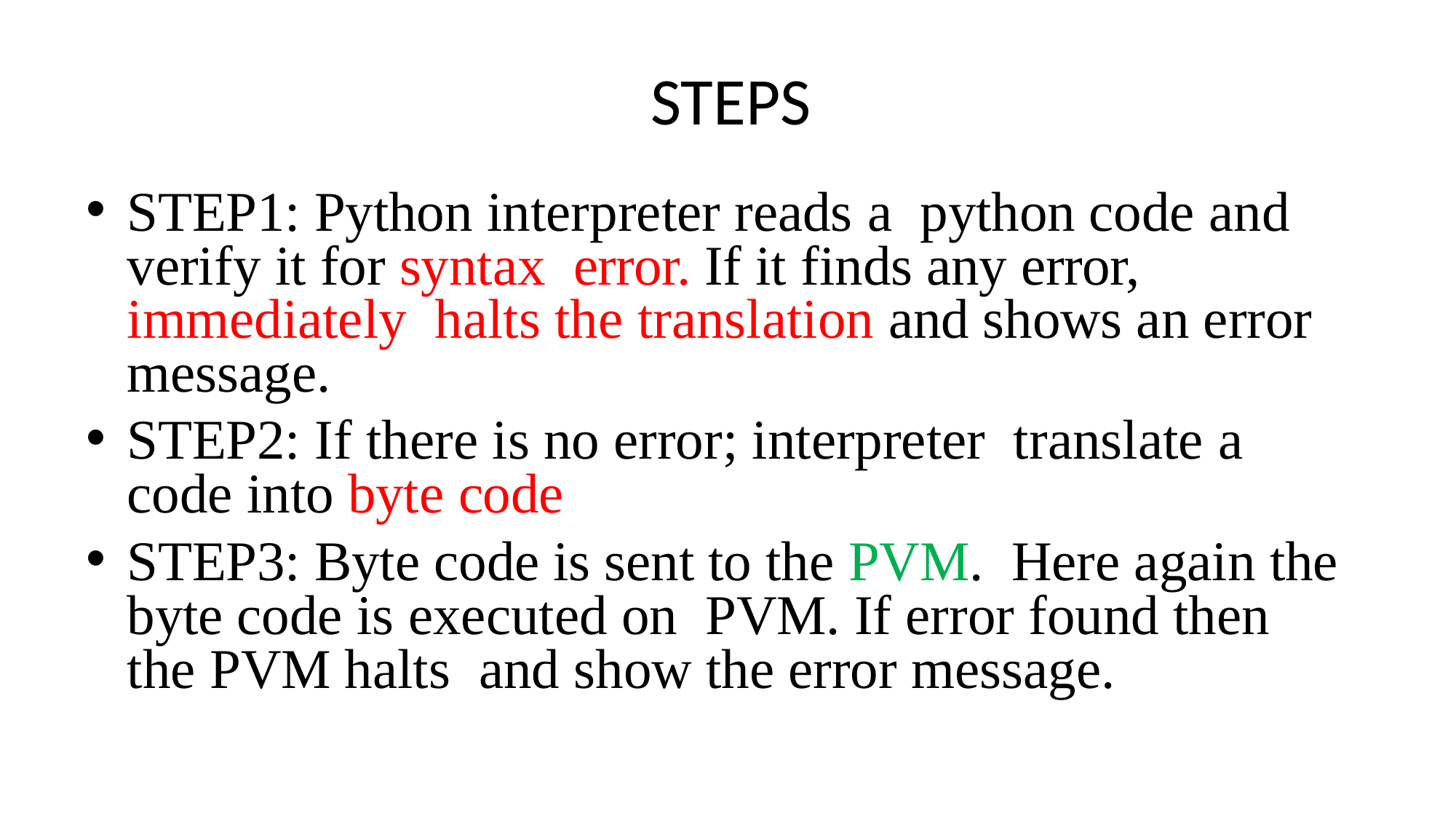

# STEPS
STEP1: Python interpreter reads a  python code and verify it for syntax  error. If it finds any error, immediately  halts the translation and shows an error  message.
STEP2: If there is no error; interpreter  translate a code into byte code
STEP3: Byte code is sent to the PVM.  Here again the byte code is executed on  PVM. If error found then the PVM halts  and show the error message.